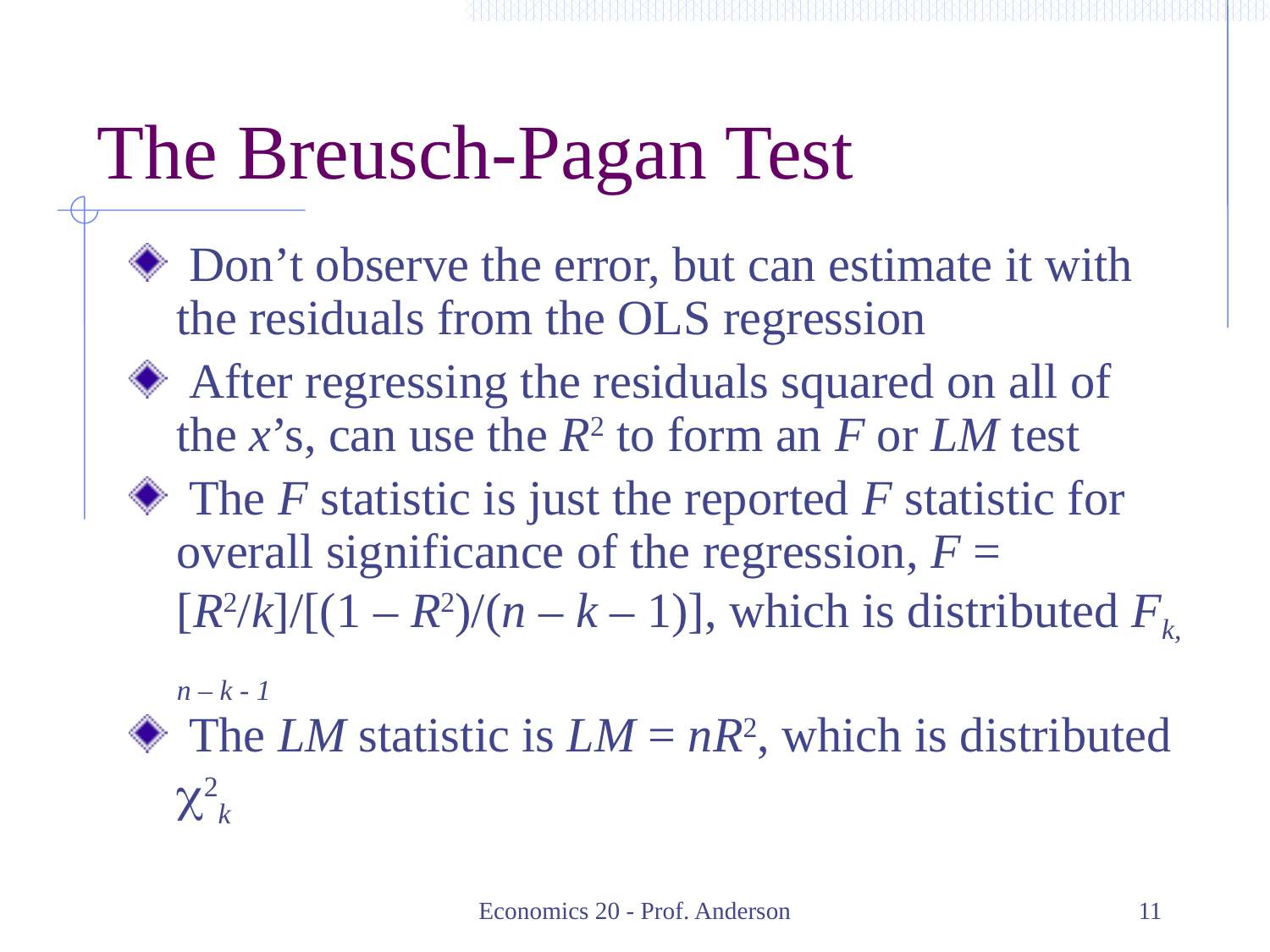

# The Breusch-Pagan Test
 Don’t observe the error, but can estimate it with the residuals from the OLS regression
 After regressing the residuals squared on all of the x’s, can use the R2 to form an F or LM test
 The F statistic is just the reported F statistic for overall significance of the regression, F = [R2/k]/[(1 – R2)/(n – k – 1)], which is distributed Fk, n – k - 1
 The LM statistic is LM = nR2, which is distributed χ2k
Economics 20 - Prof. Anderson
11